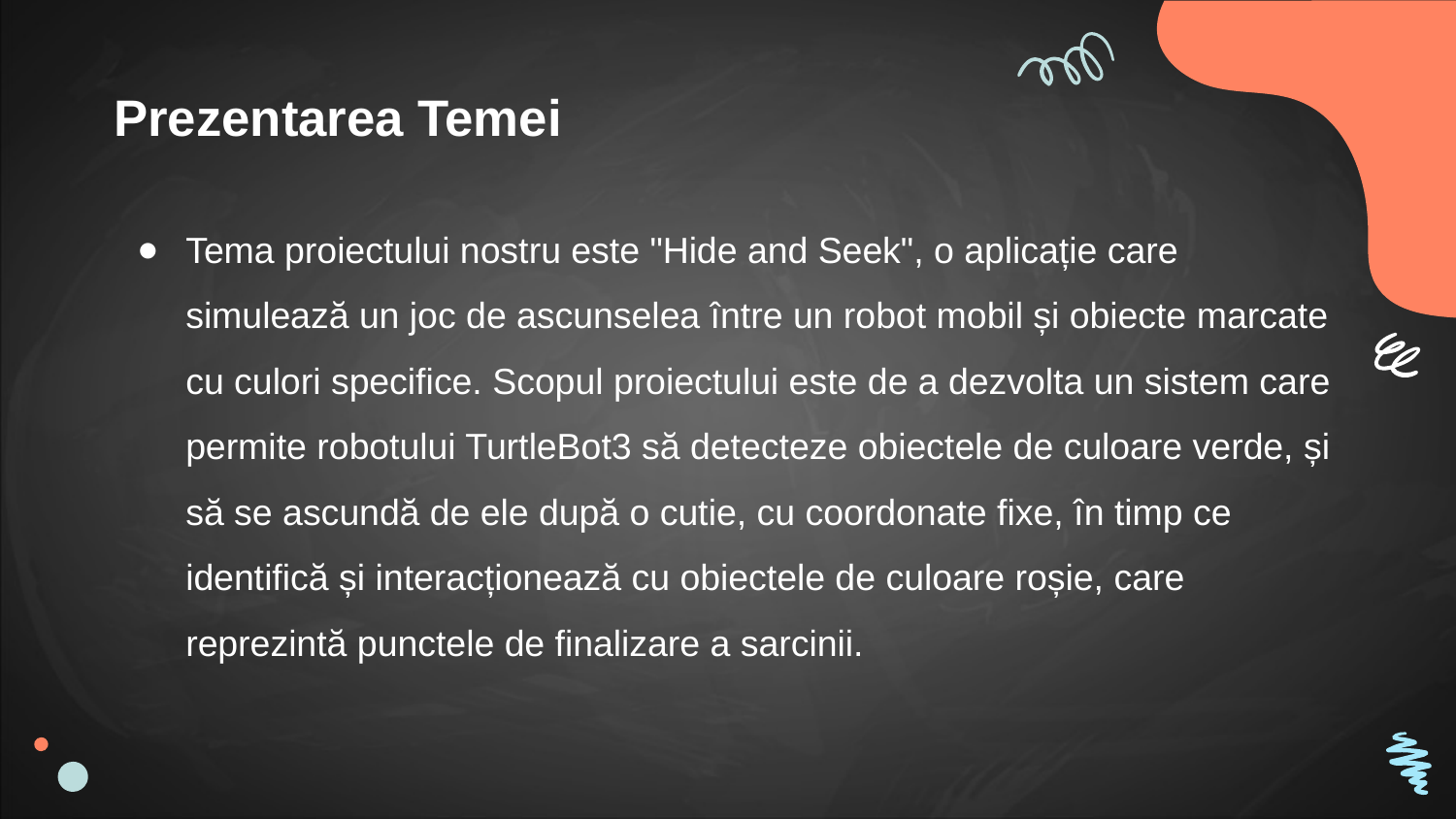

# Prezentarea Temei
Tema proiectului nostru este "Hide and Seek", o aplicație care simulează un joc de ascunselea între un robot mobil și obiecte marcate cu culori specifice. Scopul proiectului este de a dezvolta un sistem care permite robotului TurtleBot3 să detecteze obiectele de culoare verde, și să se ascundă de ele după o cutie, cu coordonate fixe, în timp ce identifică și interacționează cu obiectele de culoare roșie, care reprezintă punctele de finalizare a sarcinii.